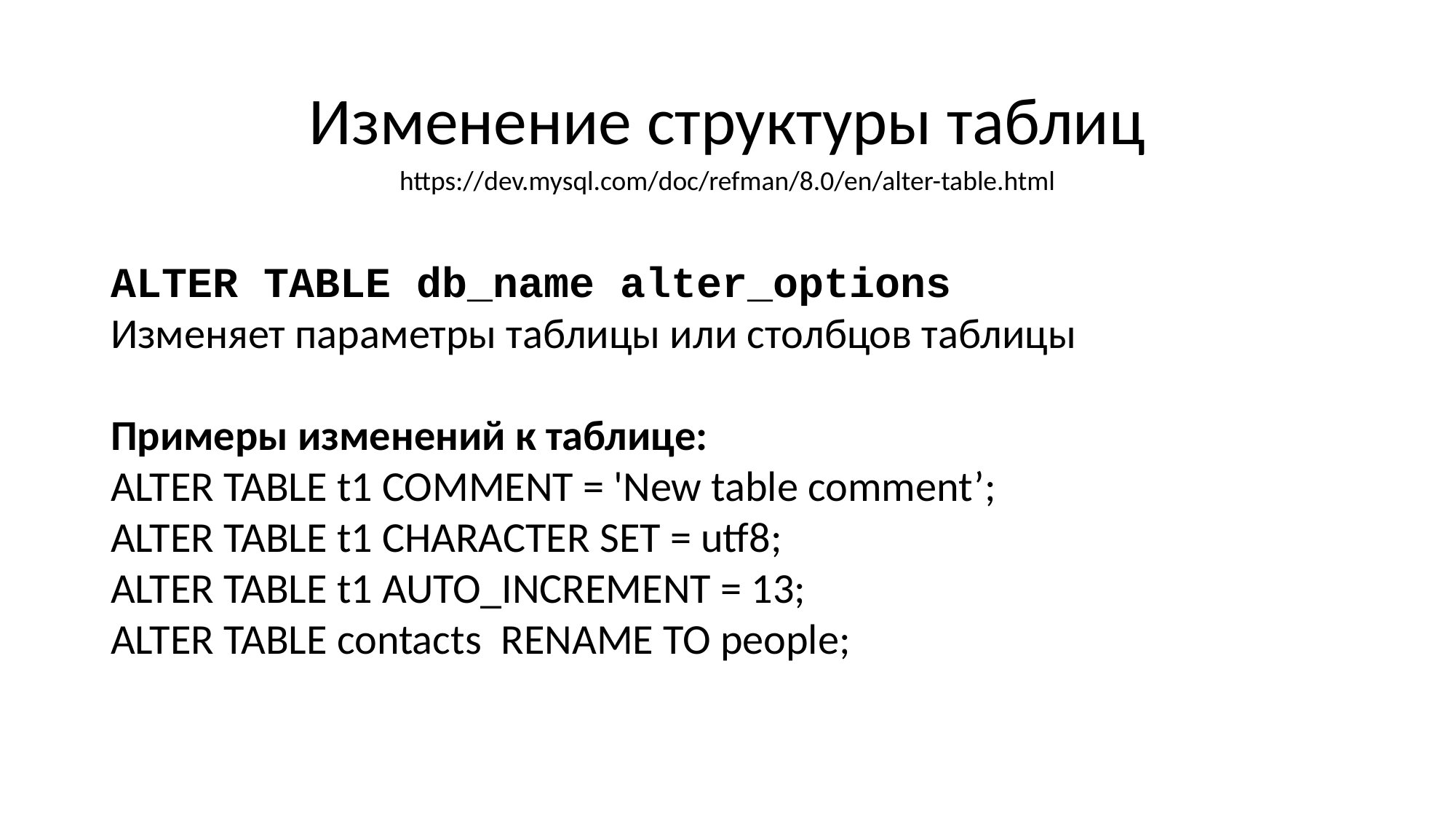

# Изменение структуры таблиц
https://dev.mysql.com/doc/refman/8.0/en/alter-table.html
ALTER TABLE db_name alter_options
Изменяет параметры таблицы или столбцов таблицы

Примеры изменений к таблице:
ALTER TABLE t1 COMMENT = 'New table comment’;
ALTER TABLE t1 CHARACTER SET = utf8;
ALTER TABLE t1 AUTO_INCREMENT = 13;
ALTER TABLE contacts  RENAME TO people;